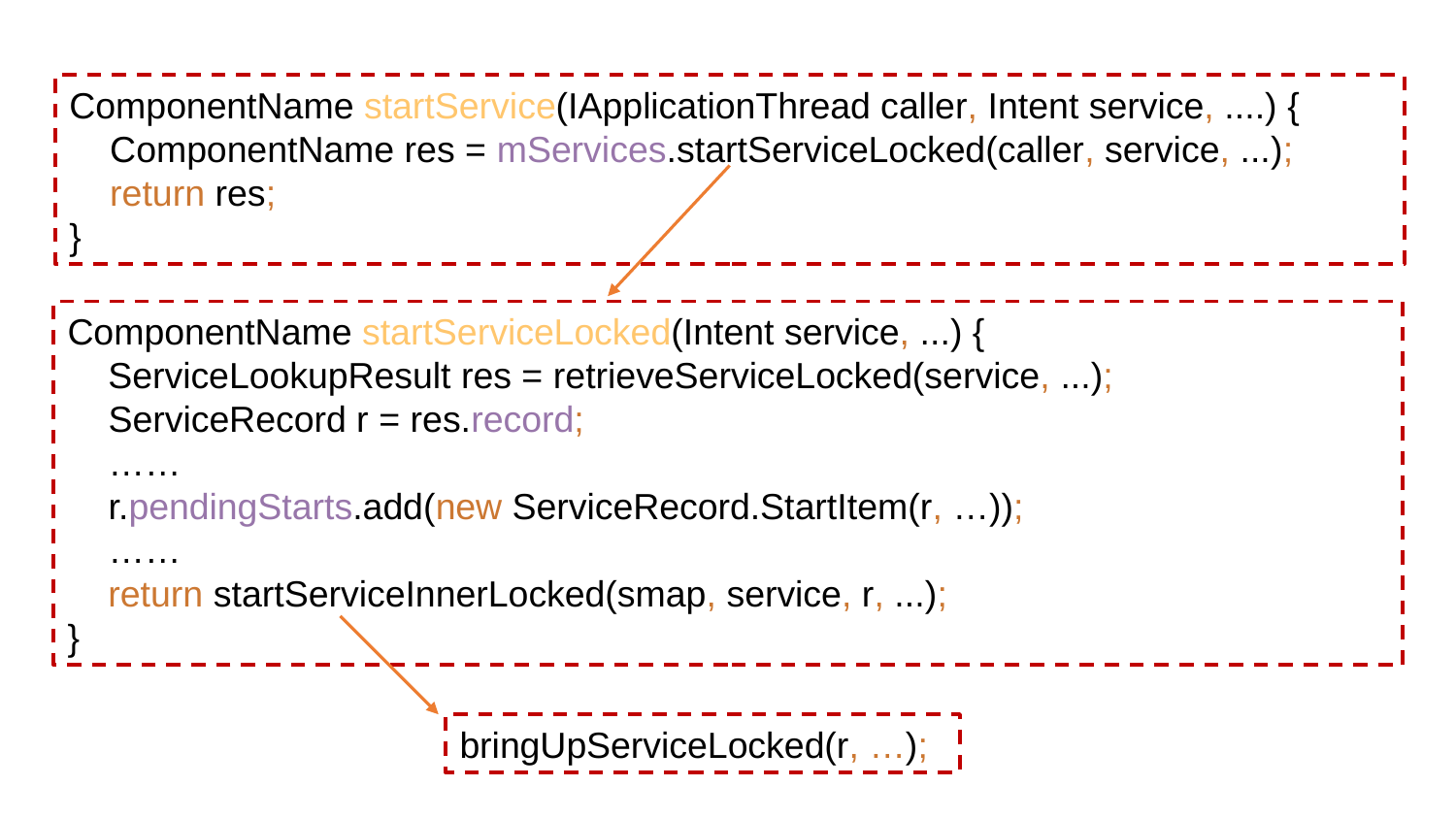

ComponentName startService(IApplicationThread caller, Intent service, ....) {
    ComponentName res = mServices.startServiceLocked(caller, service, ...);
    return res;
}
ComponentName startServiceLocked(Intent service, ...) {
    ServiceLookupResult res = retrieveServiceLocked(service, ...);
    ServiceRecord r = res.record;
    ……
    r.pendingStarts.add(new ServiceRecord.StartItem(r, …));
    ……
    return startServiceInnerLocked(smap, service, r, ...);
}
bringUpServiceLocked(r, …);